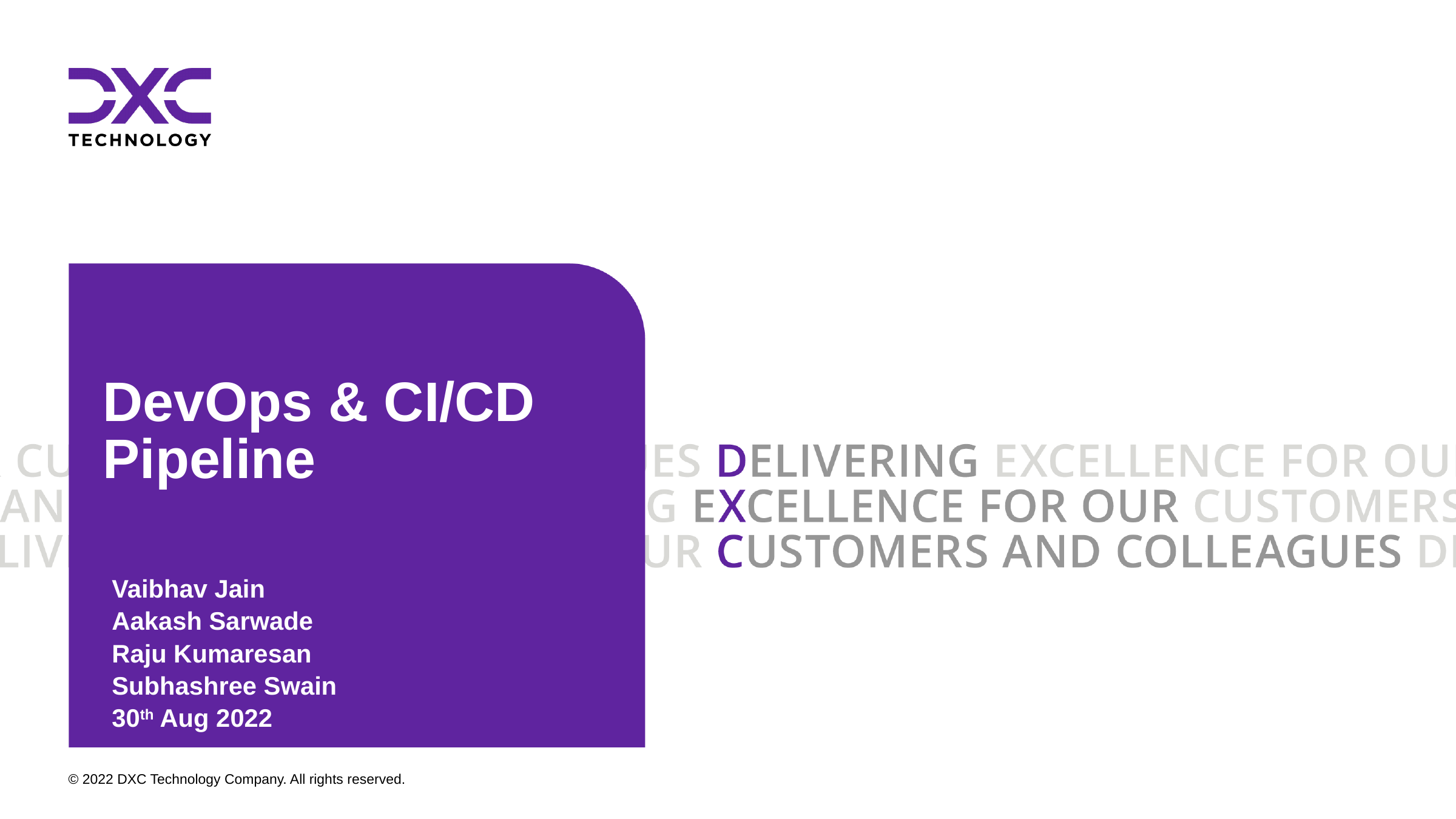

# DevOps & CI/CD Pipeline
Vaibhav Jain
Aakash Sarwade
Raju Kumaresan
Subhashree Swain
30th Aug 2022